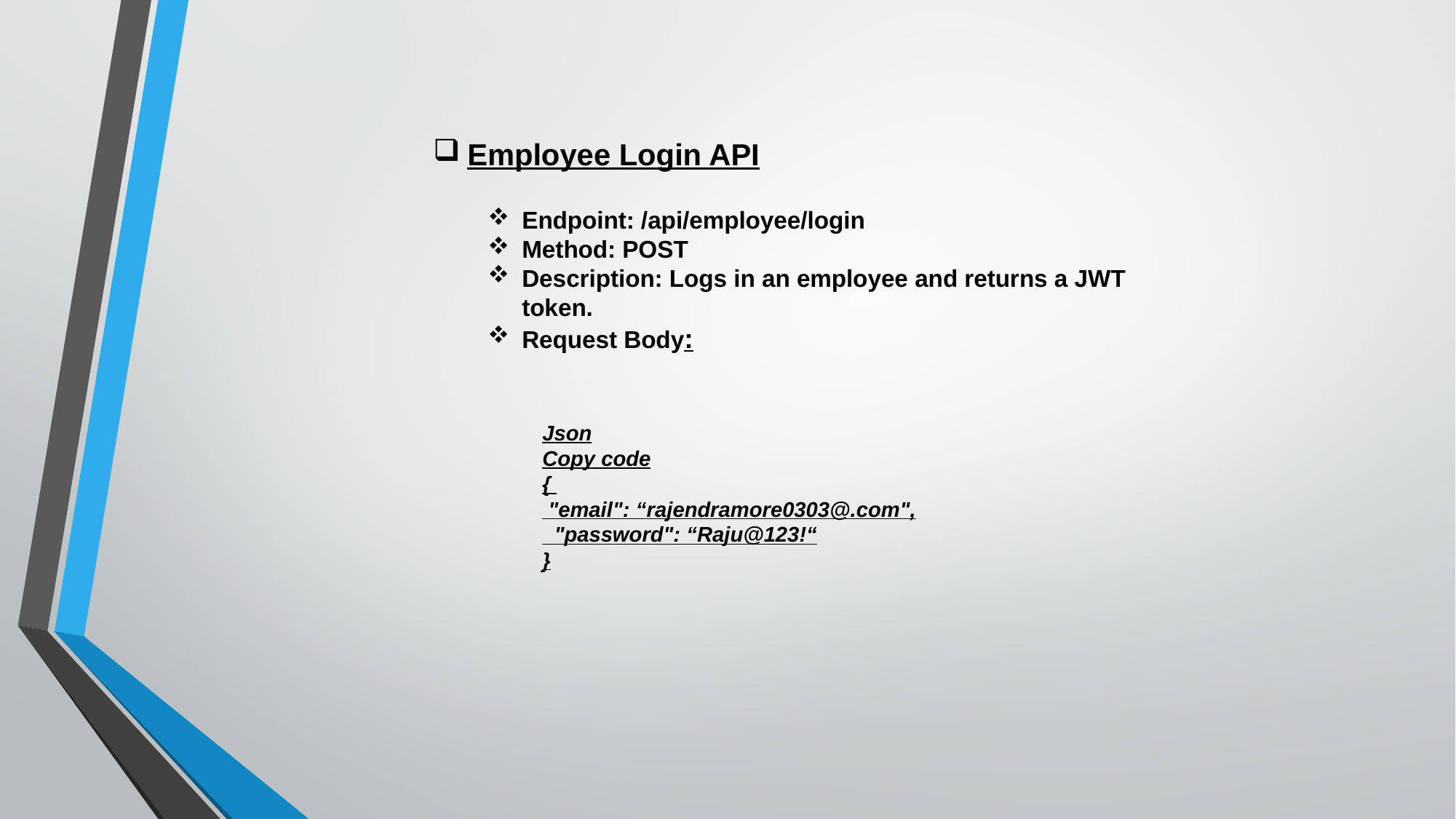

Employee Login API

Endpoint: /api/employee/login
Method: POST
Description: Logs in an employee and returns a JWT token.
Request Body:

Json
Copy code
{
 "email": “rajendramore0303@.com",
  "password": “Raju@123!“
}